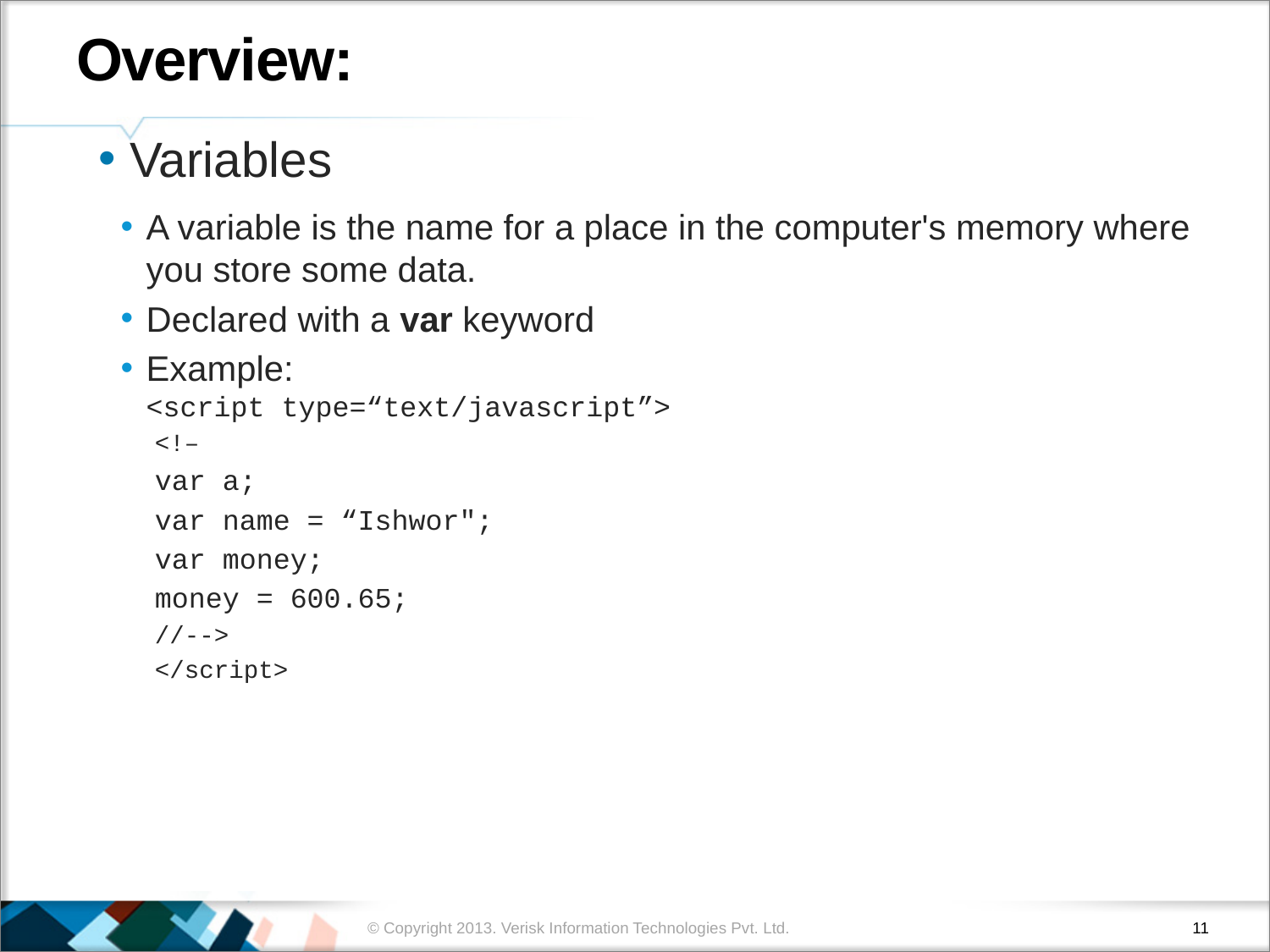

# Overview:
 Variables
A variable is the name for a place in the computer's memory where you store some data.
Declared with a var keyword
Example:
<script type=“text/javascript”>
<!–
var a;
var name = “Ishwor";
var money;
money = 600.65;
//-->
</script>